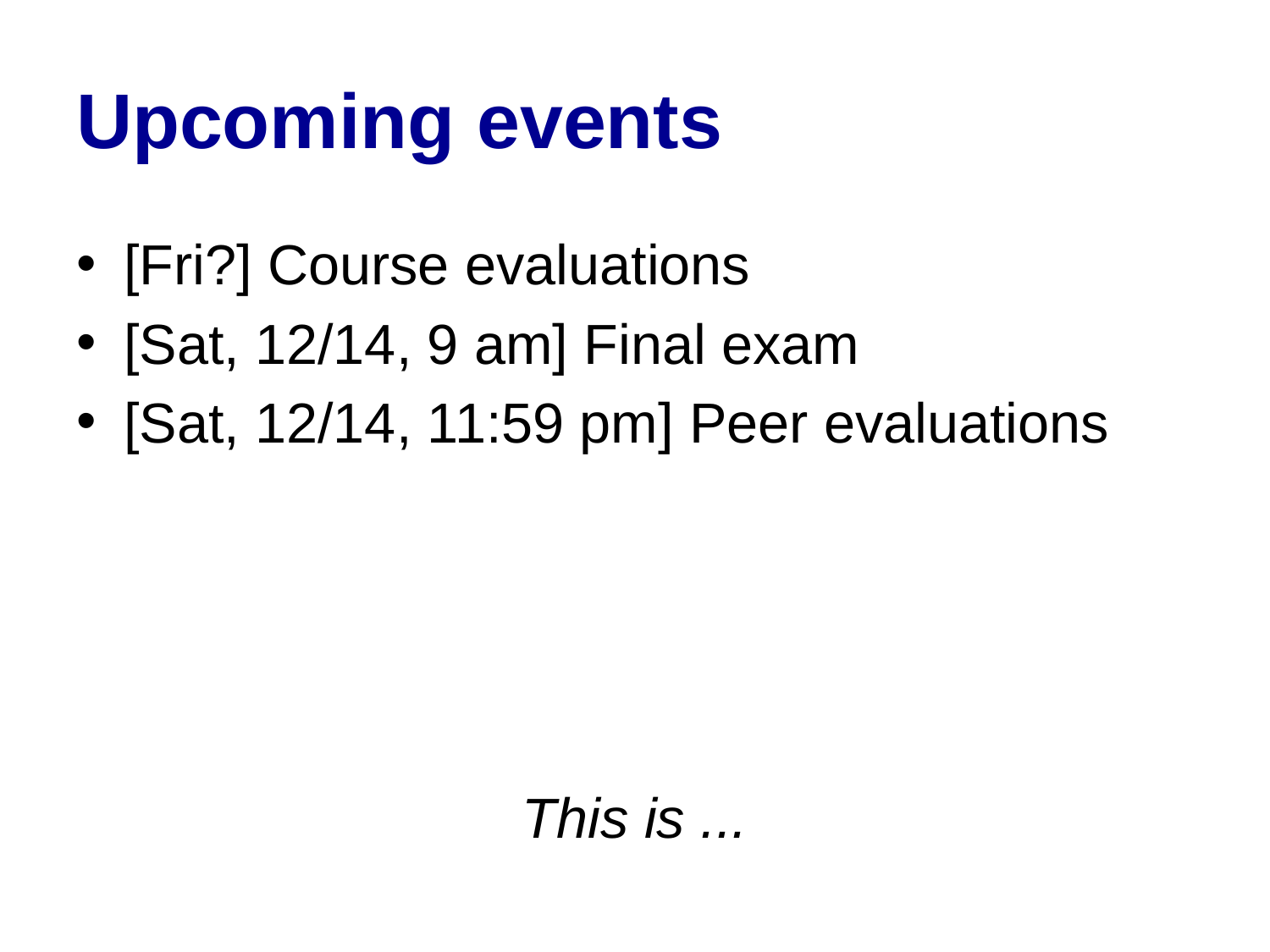

# Upcoming events
[Fri?] Course evaluations
[Sat, 12/14, 9 am] Final exam
[Sat, 12/14, 11:59 pm] Peer evaluations

This is ...